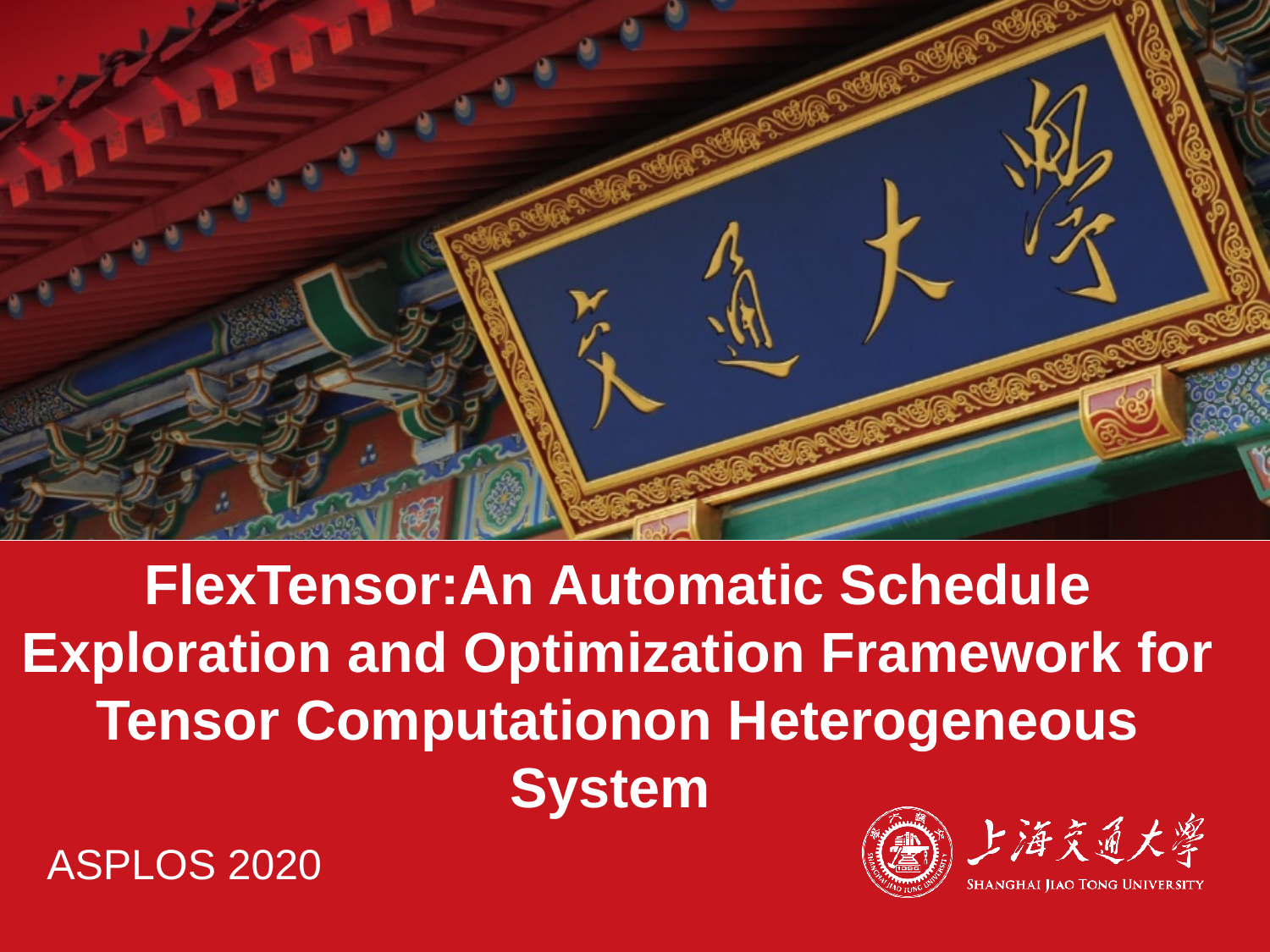

# FlexTensor:An Automatic Schedule Exploration and Optimization Framework for Tensor Computationon Heterogeneous System
ASPLOS 2020